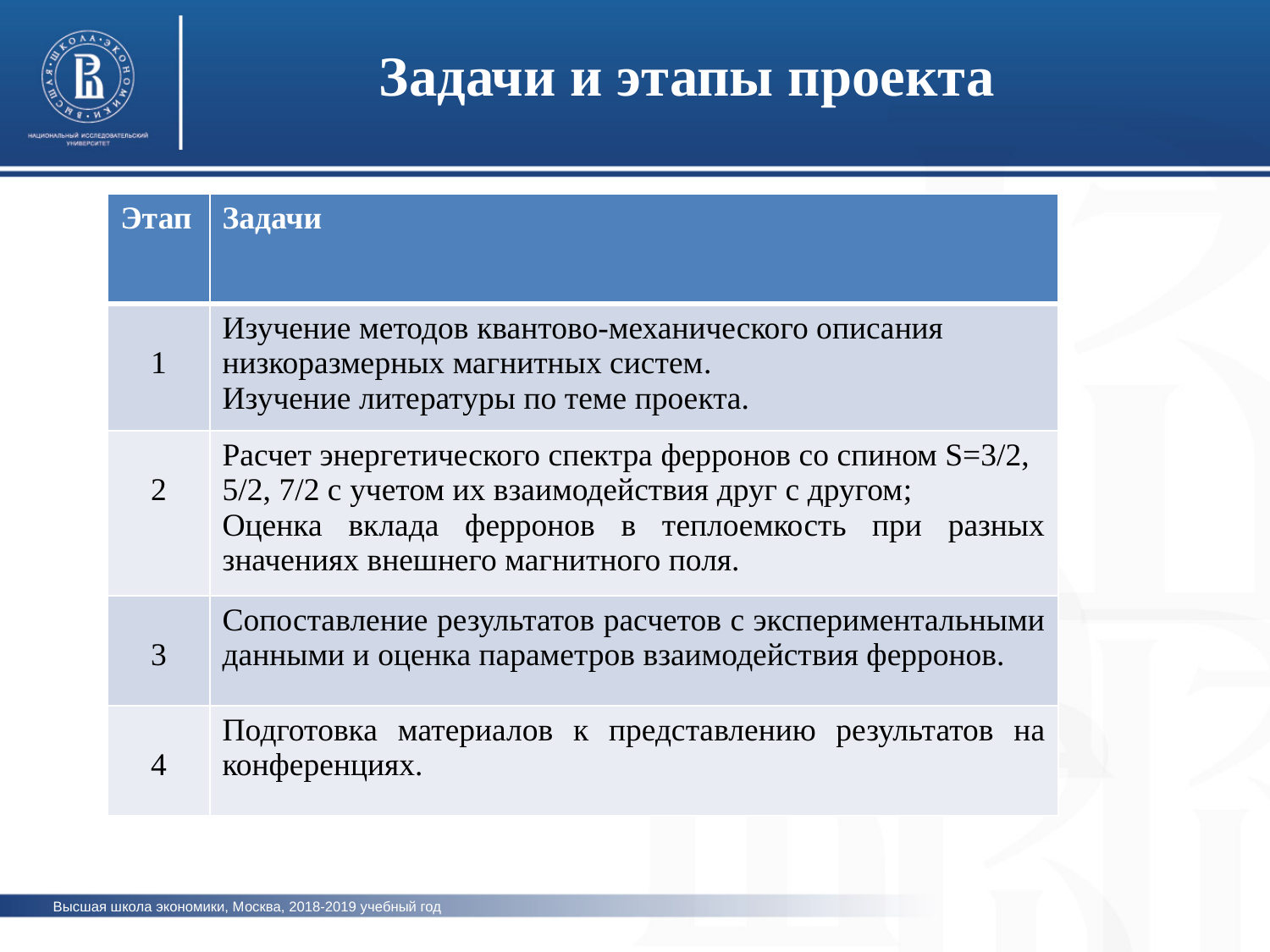

Задачи и этапы проекта
| Этап | Задачи |
| --- | --- |
| 1 | Изучение методов квантово-механического описания низкоразмерных магнитных систем. Изучение литературы по теме проекта. |
| 2 | Расчет энергетического спектра ферронов со спином S=3/2, 5/2, 7/2 с учетом их взаимодействия друг с другом; Оценка вклада ферронов в теплоемкость при разных значениях внешнего магнитного поля. |
| 3 | Сопоставление результатов расчетов с экспериментальными данными и оценка параметров взаимодействия ферронов. |
| 4 | Подготовка материалов к представлению результатов на конференциях. |
Высшая школа экономики, Москва, 2018-2019 учебный год